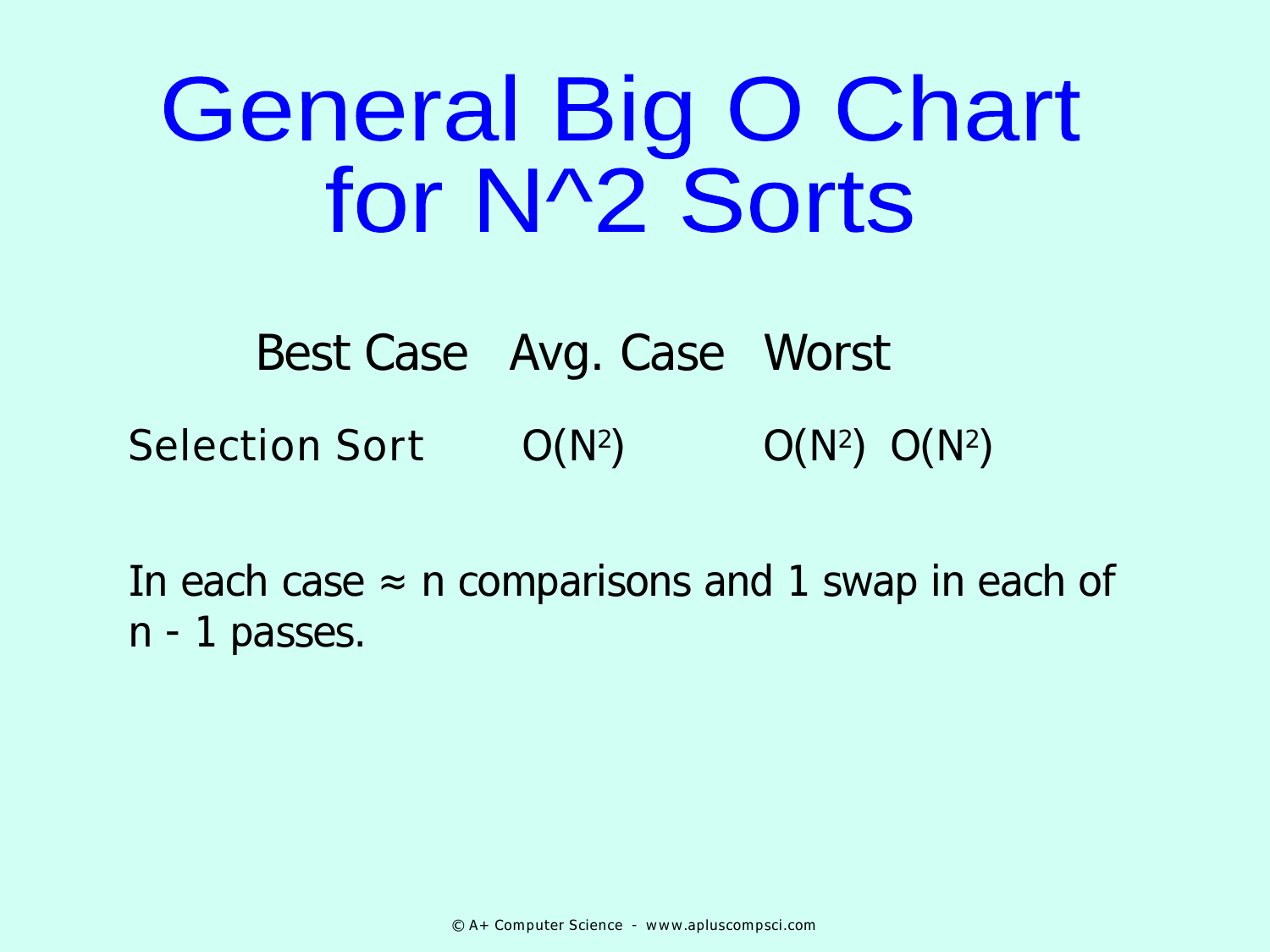

General Big O Chart
for N^2 Sorts

	Best Case	Avg. Case	Worst

Selection Sort	 O(N2) 	O(N2) 	O(N2)
In each case ≈ n comparisons and 1 swap in each of
n - 1 passes.

© A+ Computer Science  -  www.apluscompsci.com